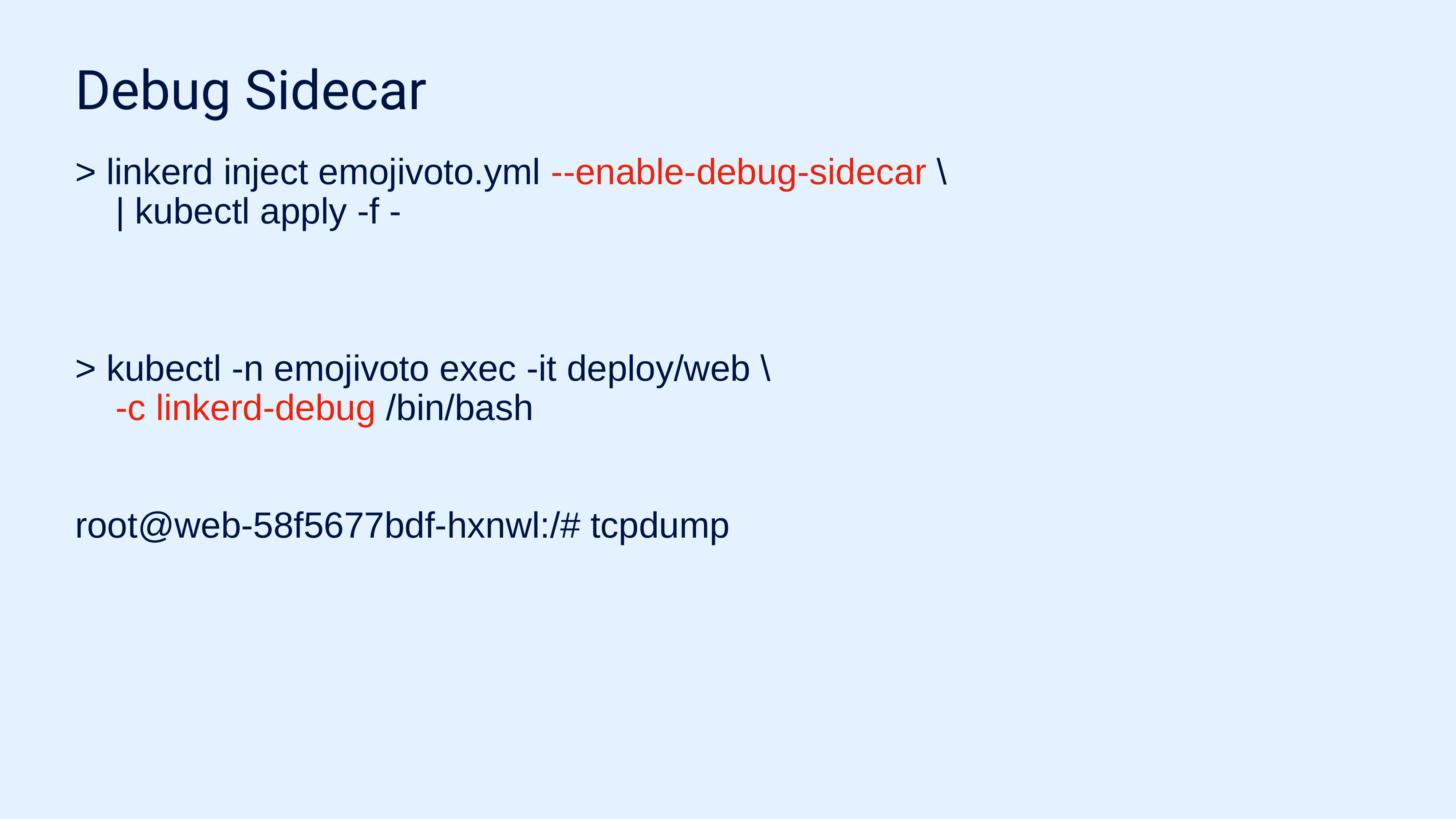

# Debug Sidecar
> linkerd inject emojivoto.yml --enable-debug-sidecar \
    | kubectl apply -f -

> kubectl -n emojivoto exec -it deploy/web \
    -c linkerd-debug /bin/bash

root@web-58f5677bdf-hxnwl:/# tcpdump